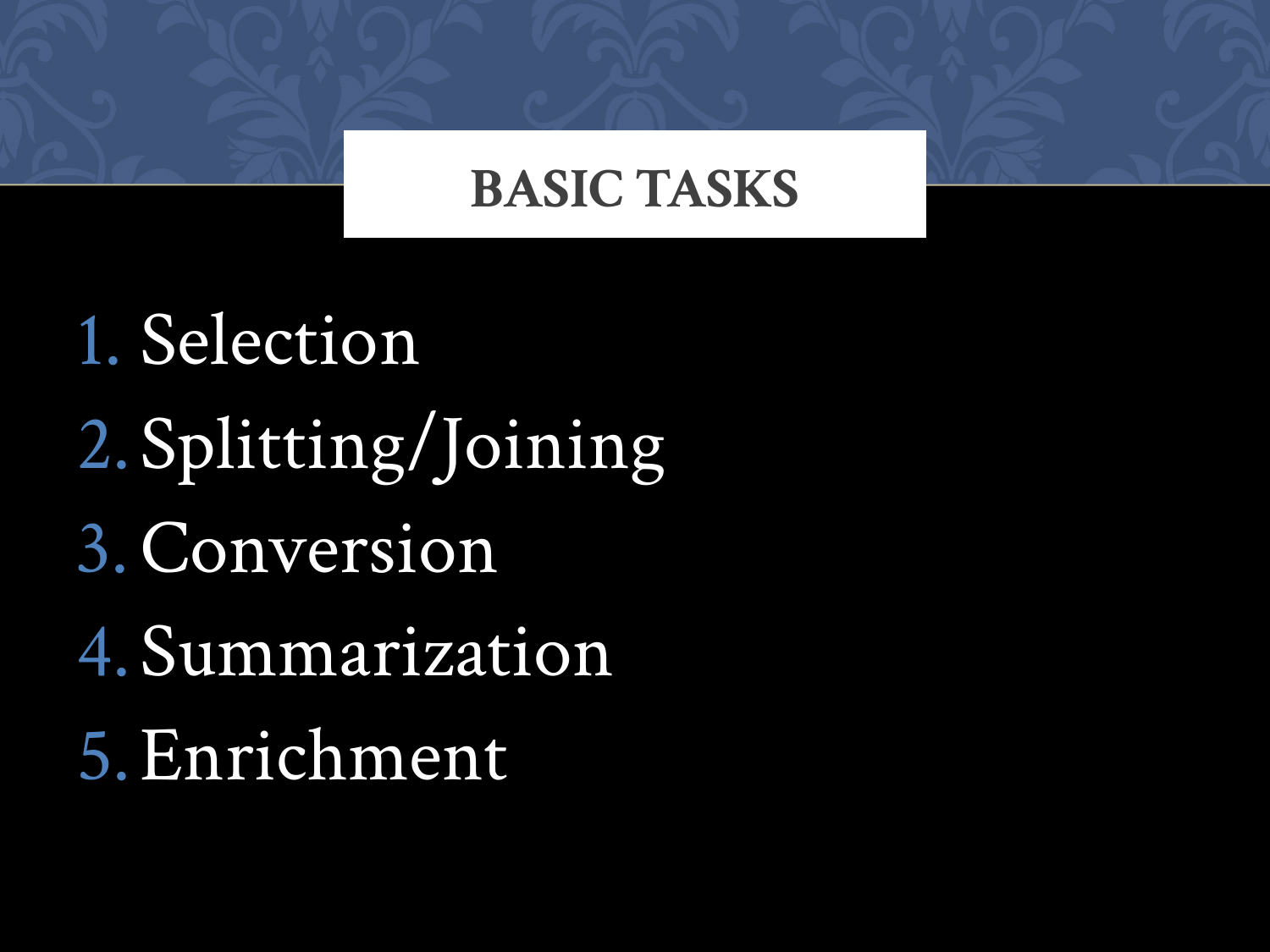

# Basic Tasks
Selection
Splitting/Joining
Conversion
Summarization
Enrichment